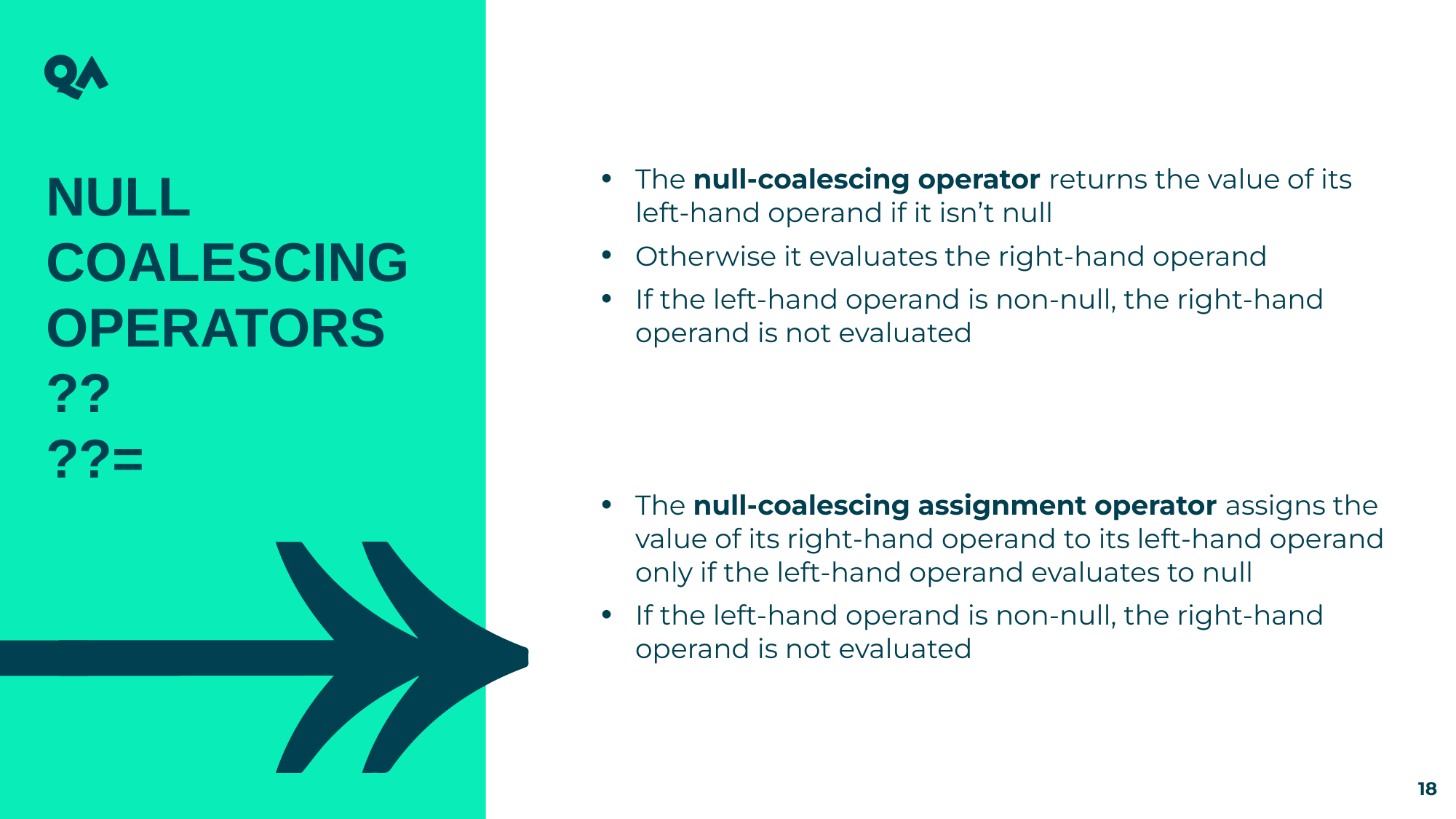

Null Coalescing operators
??
??=
The null-coalescing operator returns the value of its left-hand operand if it isn’t null
Otherwise it evaluates the right-hand operand
If the left-hand operand is non-null, the right-hand operand is not evaluated

The null-coalescing assignment operator assigns the value of its right-hand operand to its left-hand operand only if the left-hand operand evaluates to null
If the left-hand operand is non-null, the right-hand operand is not evaluated

18